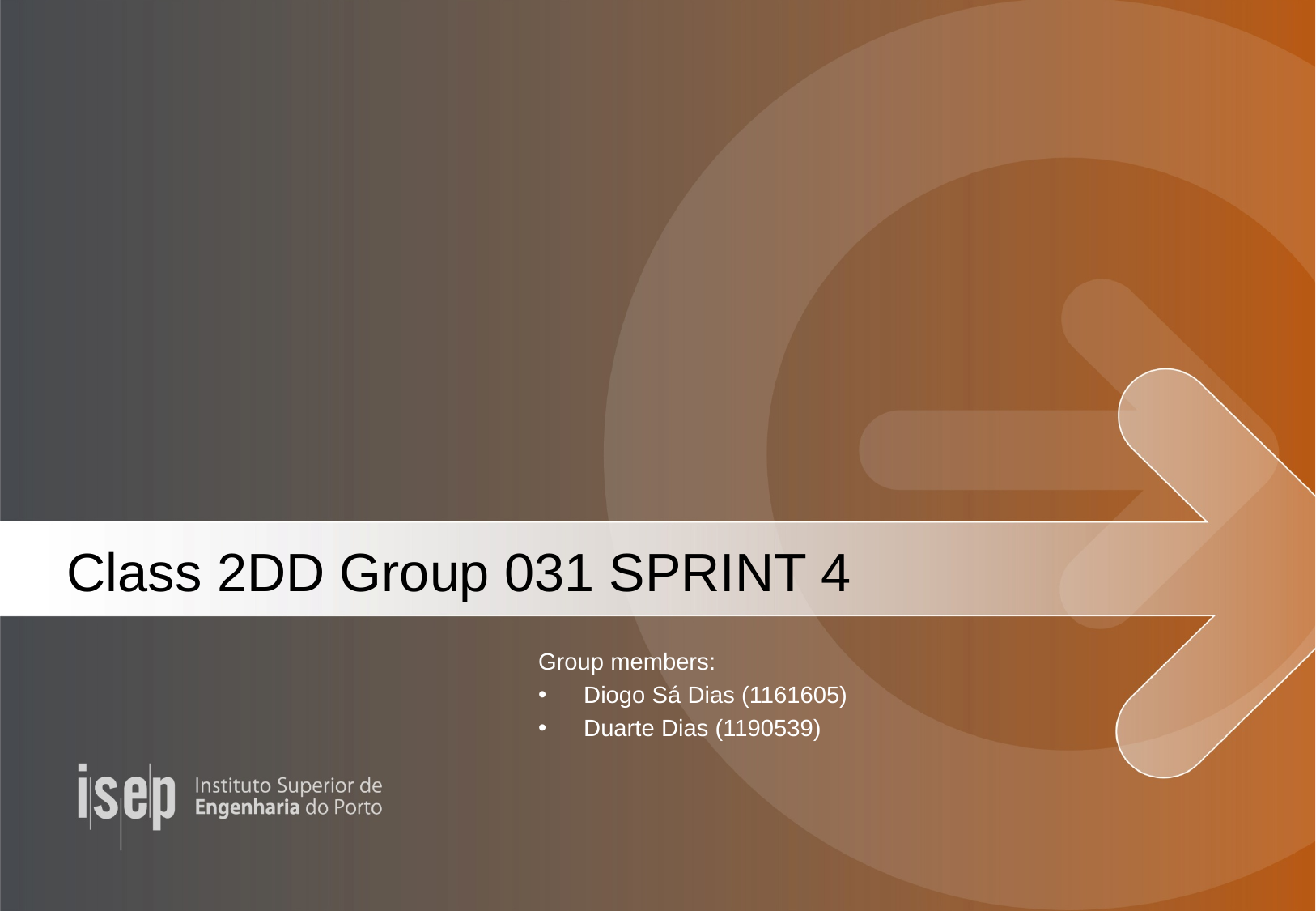

# Class 2DD Group 031 SPRINT 4
Group members:
Diogo Sá Dias (1161605)
Duarte Dias (1190539)